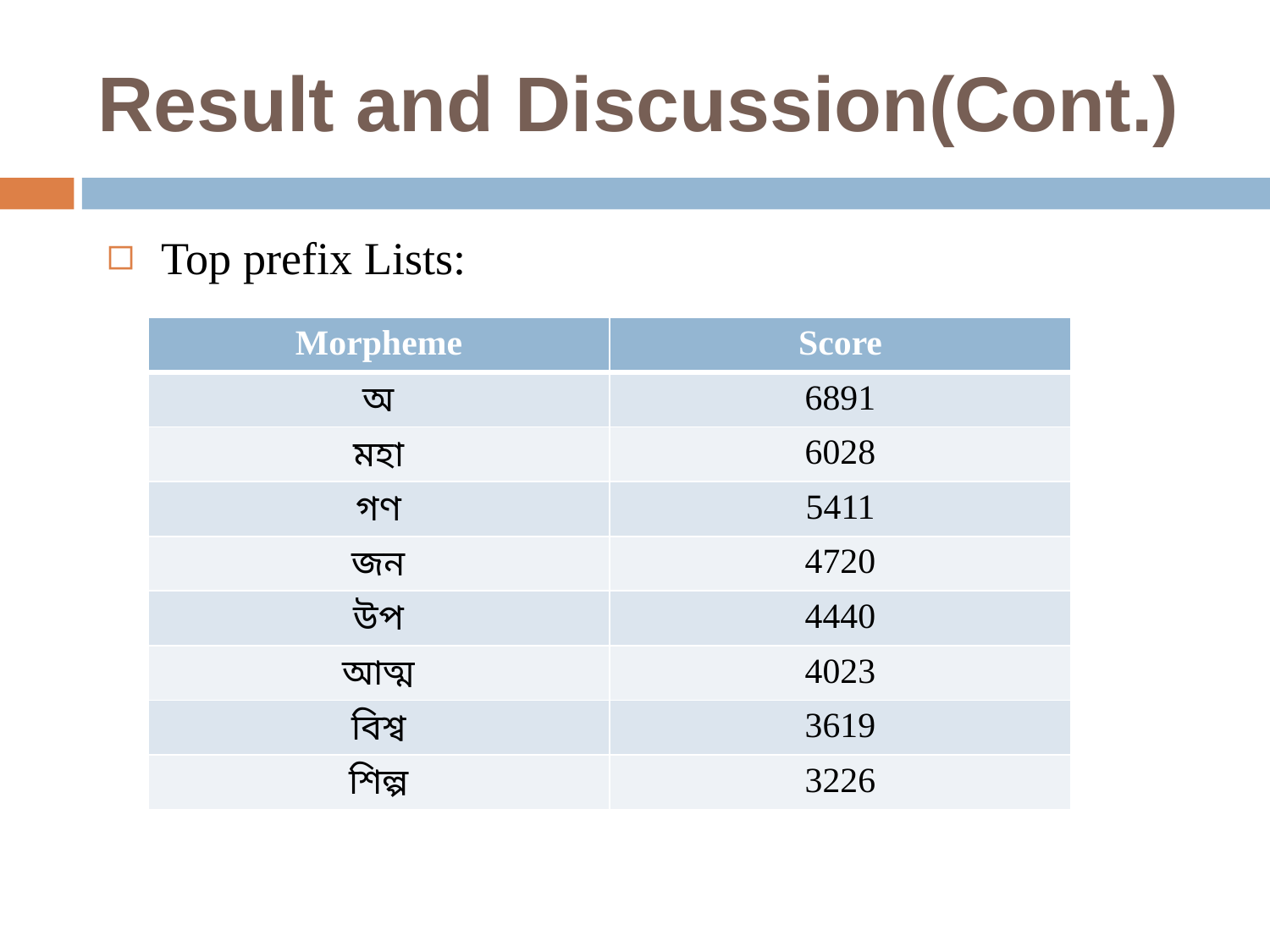

# Result and Discussion(Cont.)
Top prefix Lists:

| Morpheme | Score |
| --- | --- |
| অ | 6891 |
| মহা | 6028 |
| গণ | 5411 |
| জন | 4720 |
| উপ | 4440 |
| আত্ম | 4023 |
| বিশ্ব | 3619 |
| শিল্প | 3226 |